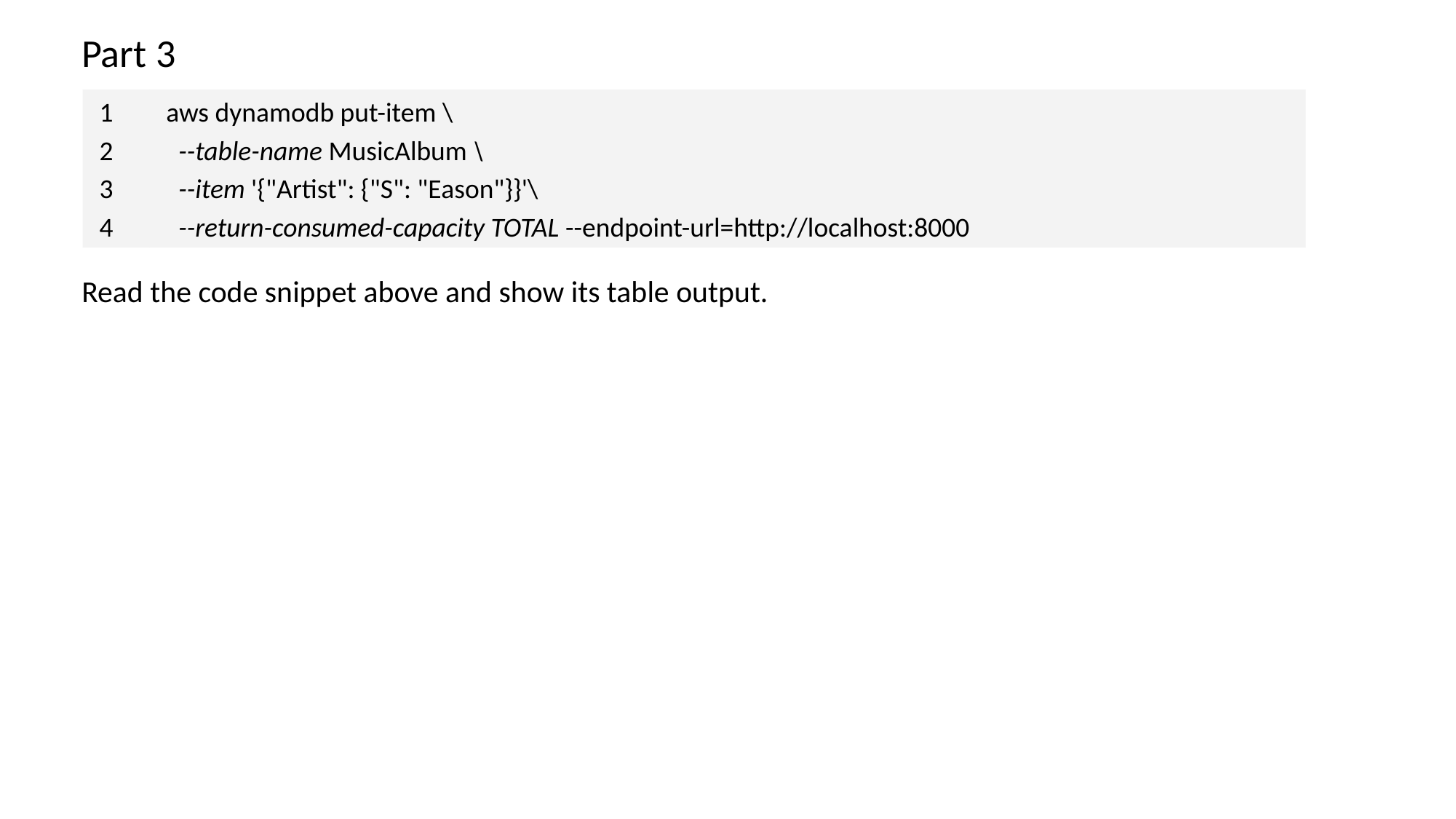

Part 3
aws dynamodb put-item \
  --table-name MusicAlbum \
  --item '{"Artist": {"S": "Eason"}}'\
  --return-consumed-capacity TOTAL --endpoint-url=http://localhost:8000
1
2
3
4
Read the code snippet above and show its table output.